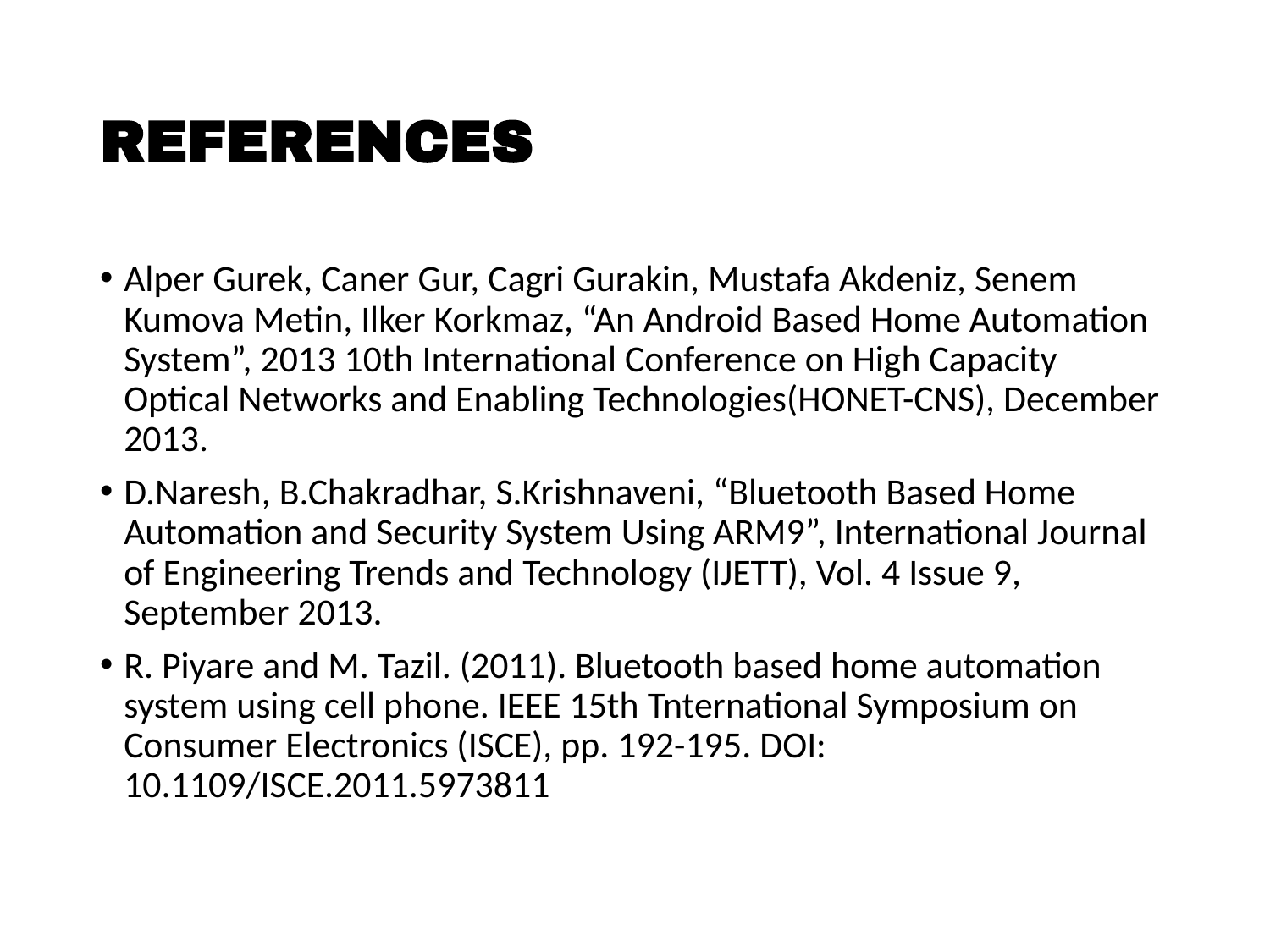

# REFERENCES
Alper Gurek, Caner Gur, Cagri Gurakin, Mustafa Akdeniz, Senem Kumova Metin, Ilker Korkmaz, “An Android Based Home Automation System”, 2013 10th International Conference on High Capacity Optical Networks and Enabling Technologies(HONET-CNS), December 2013.
D.Naresh, B.Chakradhar, S.Krishnaveni, “Bluetooth Based Home Automation and Security System Using ARM9”, International Journal of Engineering Trends and Technology (IJETT), Vol. 4 Issue 9, September 2013.
R. Piyare and M. Tazil. (2011). Bluetooth based home automation system using cell phone. IEEE 15th Tnternational Symposium on Consumer Electronics (ISCE), pp. 192-195. DOI: 10.1109/ISCE.2011.5973811